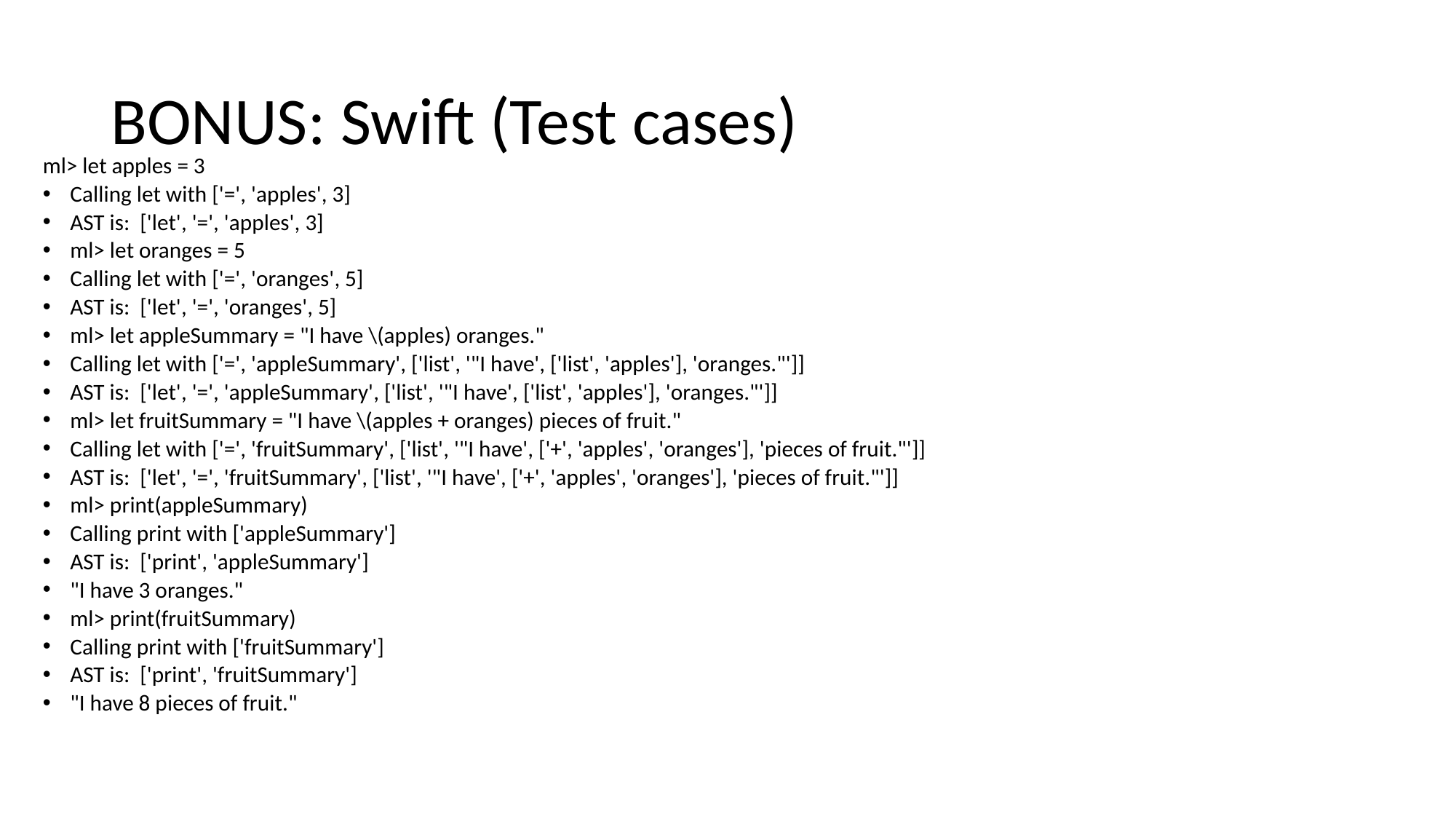

# BONUS: Swift (Test cases)
ml> let apples = 3
Calling let with ['=', 'apples', 3]
AST is:  ['let', '=', 'apples', 3]
ml> let oranges = 5
Calling let with ['=', 'oranges', 5]
AST is:  ['let', '=', 'oranges', 5]
ml> let appleSummary = "I have \(apples) oranges."
Calling let with ['=', 'appleSummary', ['list', '"I have', ['list', 'apples'], 'oranges."']]
AST is:  ['let', '=', 'appleSummary', ['list', '"I have', ['list', 'apples'], 'oranges."']]
ml> let fruitSummary = "I have \(apples + oranges) pieces of fruit."
Calling let with ['=', 'fruitSummary', ['list', '"I have', ['+', 'apples', 'oranges'], 'pieces of fruit."']]
AST is:  ['let', '=', 'fruitSummary', ['list', '"I have', ['+', 'apples', 'oranges'], 'pieces of fruit."']]
ml> print(appleSummary)
Calling print with ['appleSummary']
AST is:  ['print', 'appleSummary']
"I have 3 oranges."
ml> print(fruitSummary)
Calling print with ['fruitSummary']
AST is:  ['print', 'fruitSummary']
"I have 8 pieces of fruit."